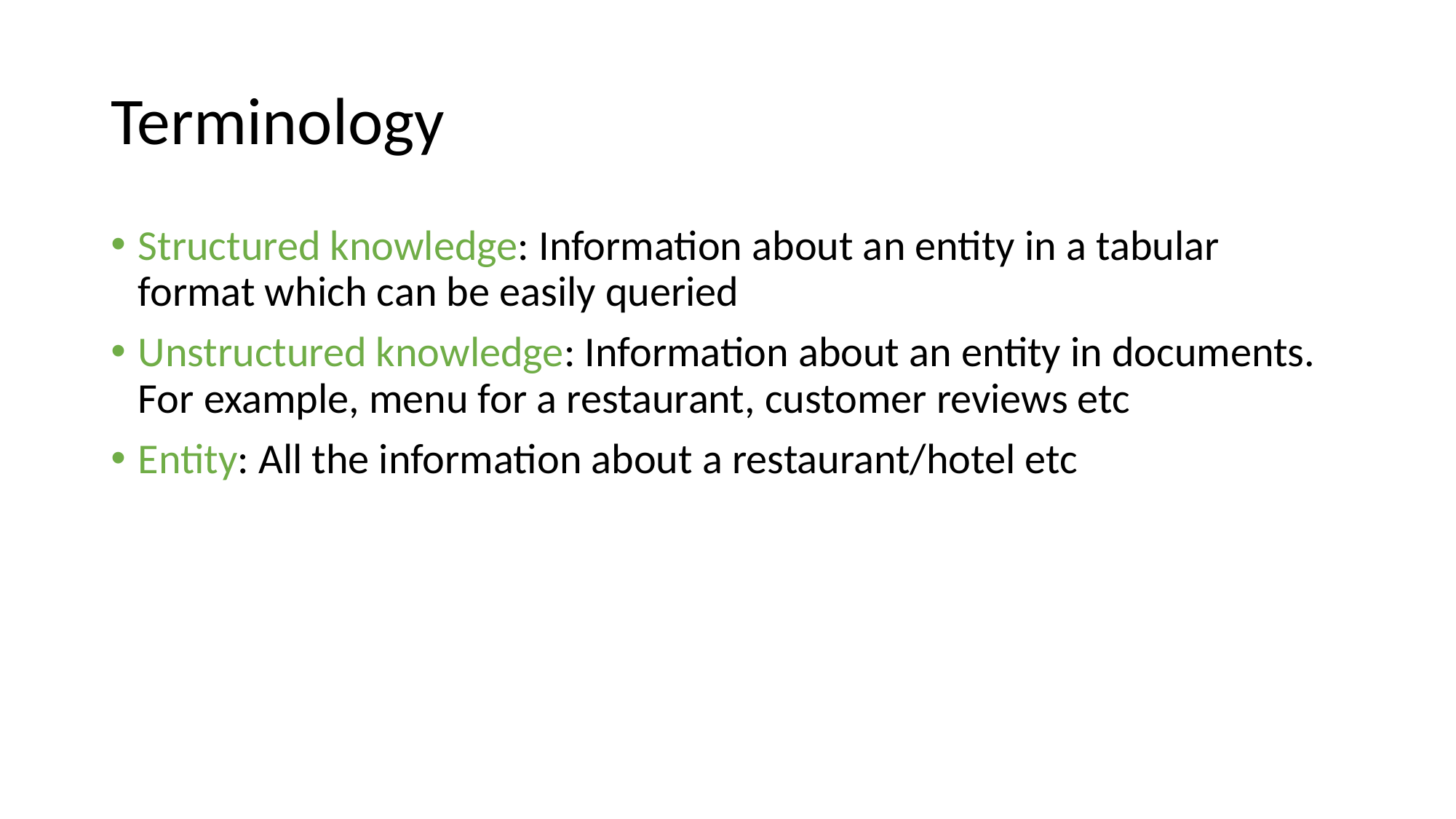

# Terminology
Structured knowledge: Information about an entity in a tabular format which can be easily queried
Unstructured knowledge: Information about an entity in documents. For example, menu for a restaurant, customer reviews etc
Entity: All the information about a restaurant/hotel etc